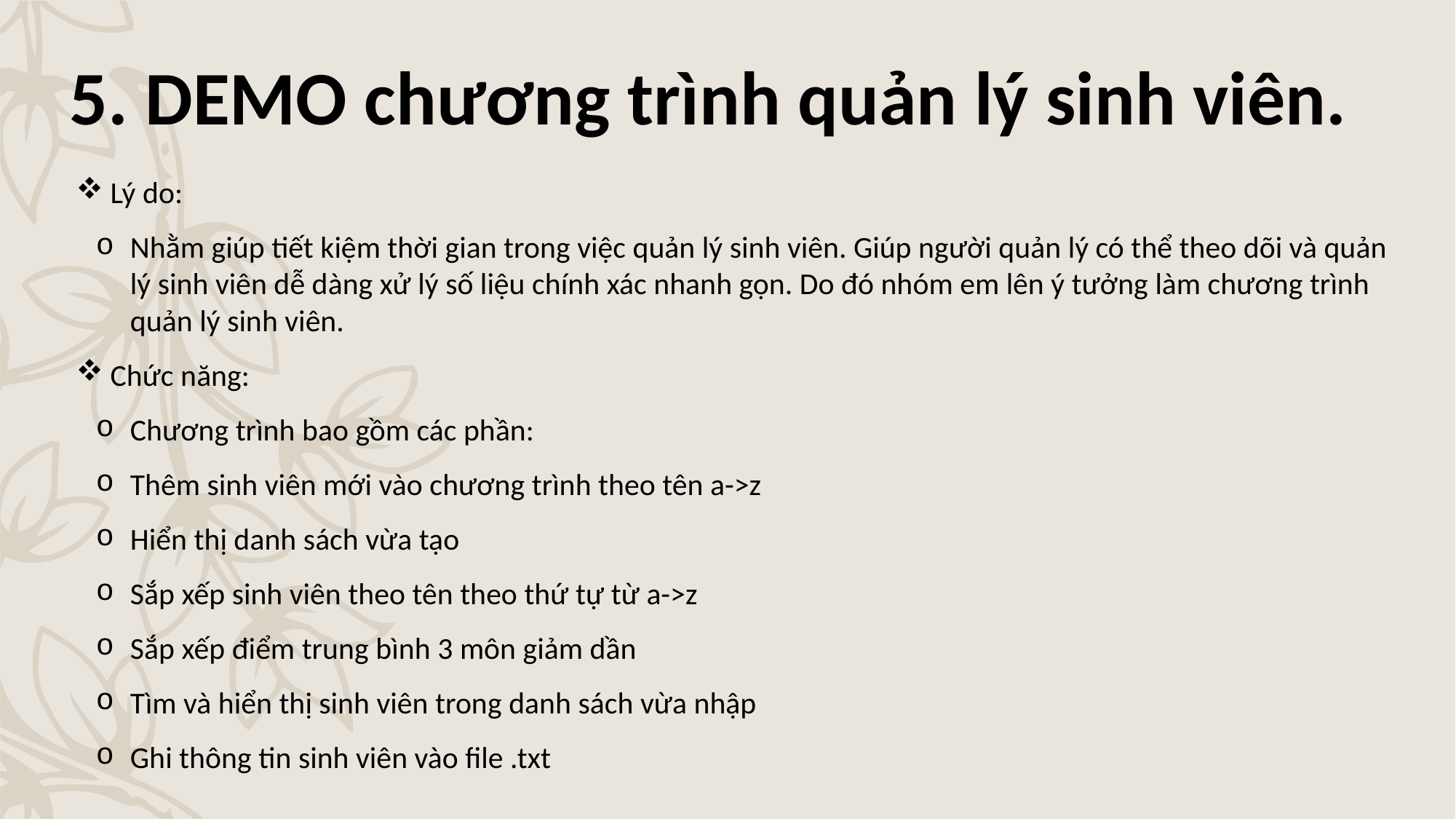

5. DEMO chương trình quản lý sinh viên.
Lý do:
Nhằm giúp tiết kiệm thời gian trong việc quản lý sinh viên. Giúp người quản lý có thể theo dõi và quản lý sinh viên dễ dàng xử lý số liệu chính xác nhanh gọn. Do đó nhóm em lên ý tưởng làm chương trình quản lý sinh viên.
Chức năng:
Chương trình bao gồm các phần:
Thêm sinh viên mới vào chương trình theo tên a->z
Hiển thị danh sách vừa tạo
Sắp xếp sinh viên theo tên theo thứ tự từ a->z
Sắp xếp điểm trung bình 3 môn giảm dần
Tìm và hiển thị sinh viên trong danh sách vừa nhập
Ghi thông tin sinh viên vào file .txt